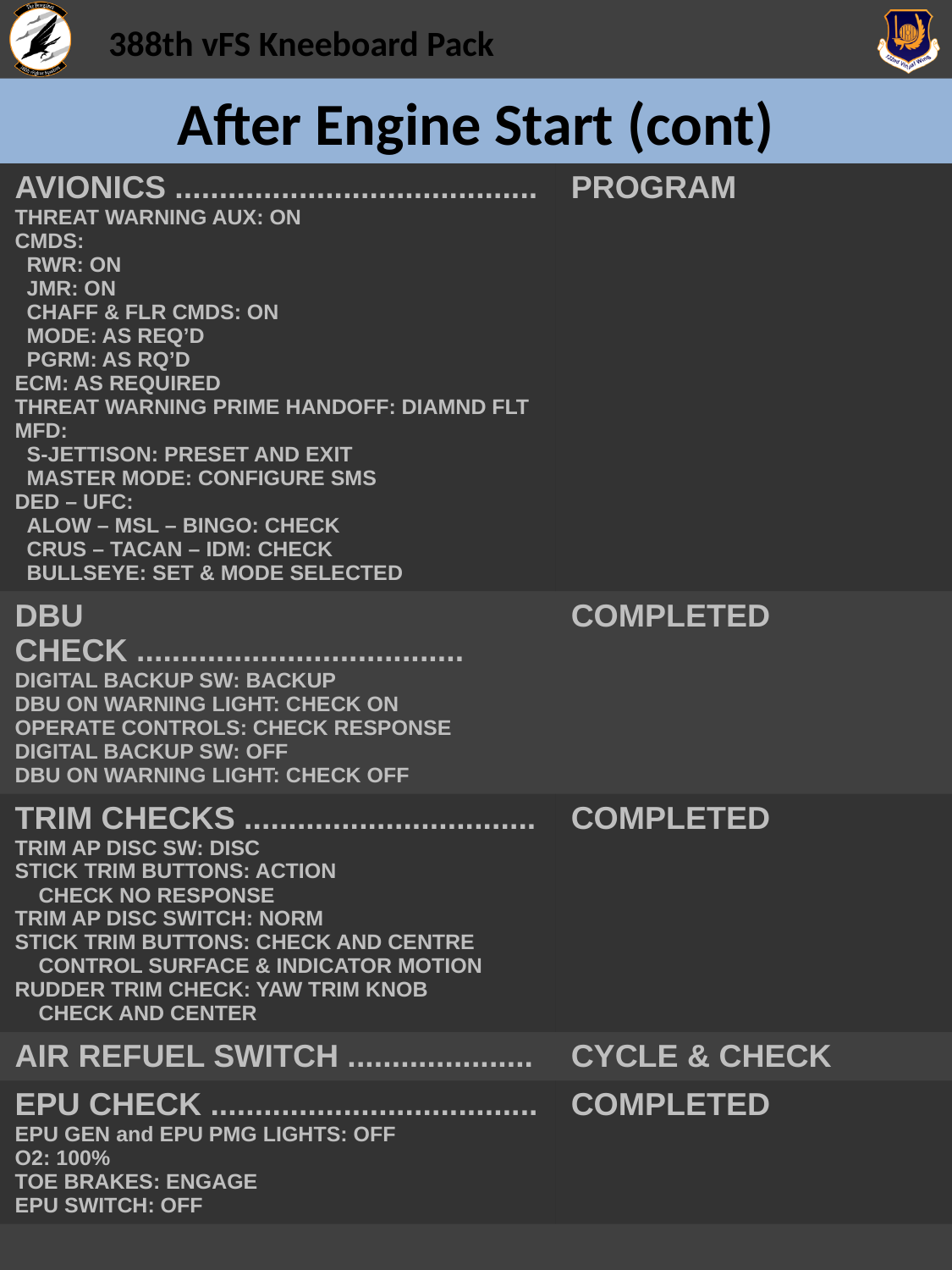

# After Engine Start (cont)
| AVIONICS ......................................... THREAT WARNING AUX: ON CMDS: RWR: ON JMR: ON CHAFF & FLR CMDS: ON MODE: AS REQ’D PGRM: AS RQ’D ECM: AS REQUIRED THREAT WARNING PRIME HANDOFF: DIAMND FLT MFD: S-JETTISON: PRESET AND EXIT MASTER MODE: CONFIGURE SMS DED – UFC: ALOW – MSL – BINGO: CHECK CRUS – TACAN – IDM: CHECK BULLSEYE: SET & MODE SELECTED | PROGRAM |
| --- | --- |
| DBU CHECK ..................................... DIGITAL BACKUP SW: BACKUP DBU ON WARNING LIGHT: CHECK ON OPERATE CONTROLS: CHECK RESPONSE DIGITAL BACKUP SW: OFF DBU ON WARNING LIGHT: CHECK OFF | COMPLETED |
| TRIM CHECKS ................................. TRIM AP DISC SW: DISC STICK TRIM BUTTONS: ACTION CHECK NO RESPONSE TRIM AP DISC SWITCH: NORM STICK TRIM BUTTONS: CHECK AND CENTRE CONTROL SURFACE & INDICATOR MOTION RUDDER TRIM CHECK: YAW TRIM KNOB CHECK AND CENTER | COMPLETED |
| AIR REFUEL SWITCH ..................... | CYCLE & CHECK |
| EPU CHECK ..................................... EPU GEN and EPU PMG LIGHTS: OFF O2: 100% TOE BRAKES: ENGAGE EPU SWITCH: OFF | COMPLETED |